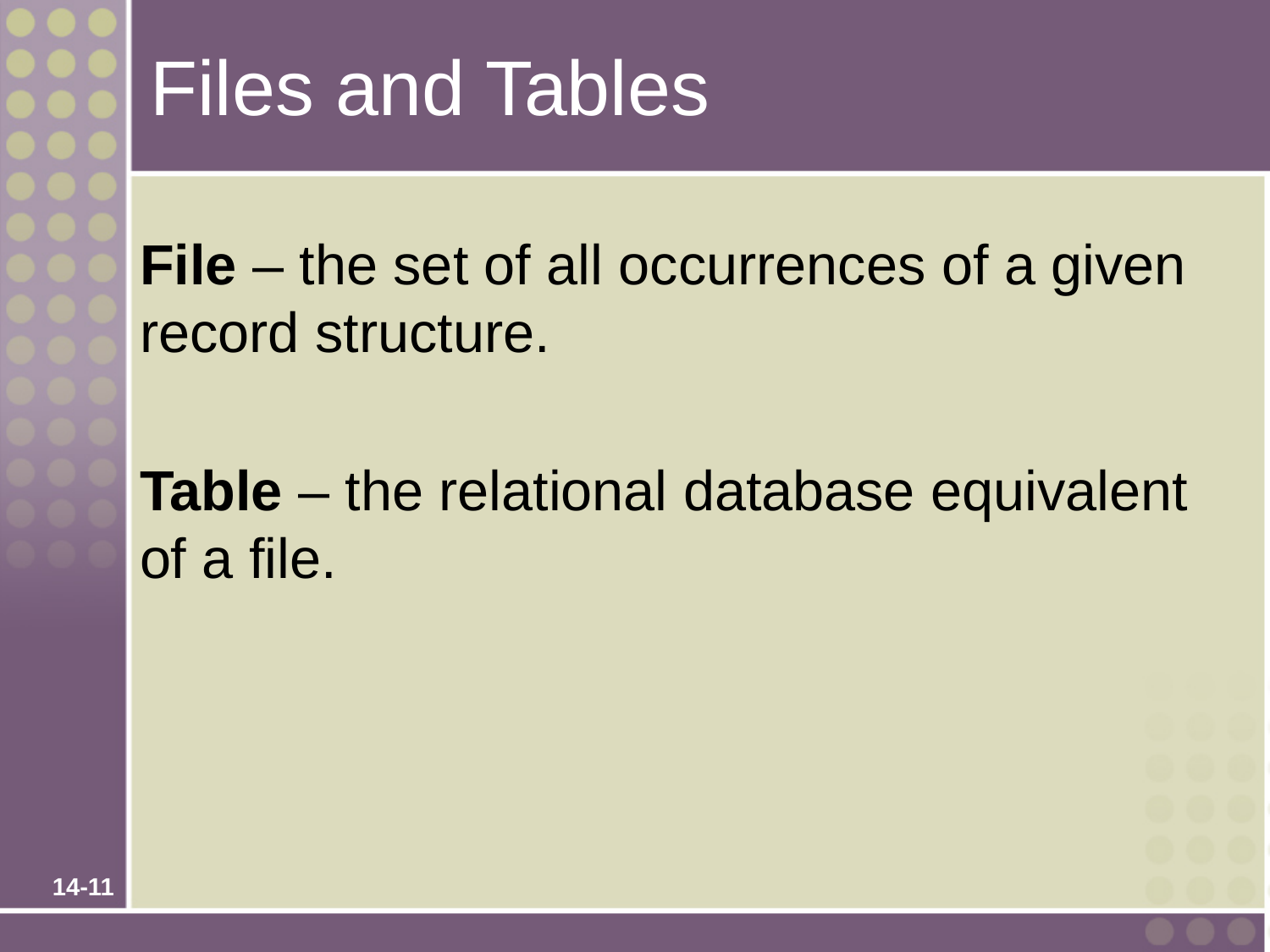

# Files and Tables
File – the set of all occurrences of a given record structure.

Table – the relational database equivalent of a file.
14-11